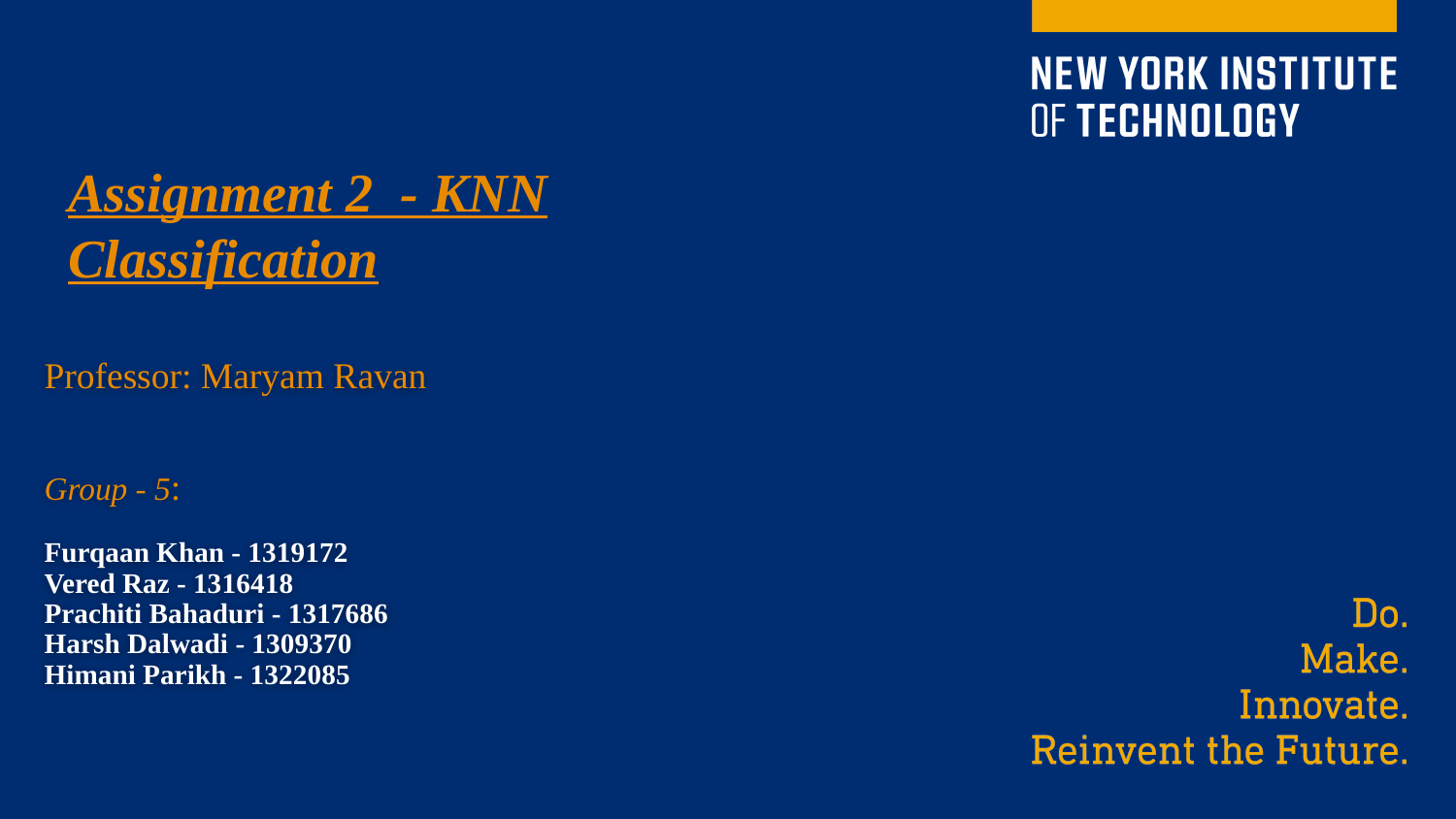

Assignment 2  - KNN Classification

Professor: Maryam Ravan

Group - 5:

Furqaan Khan - 1319172
Vered Raz - 1316418
Prachiti Bahaduri - 1317686
Harsh Dalwadi - 1309370
Himani Parikh - 1322085